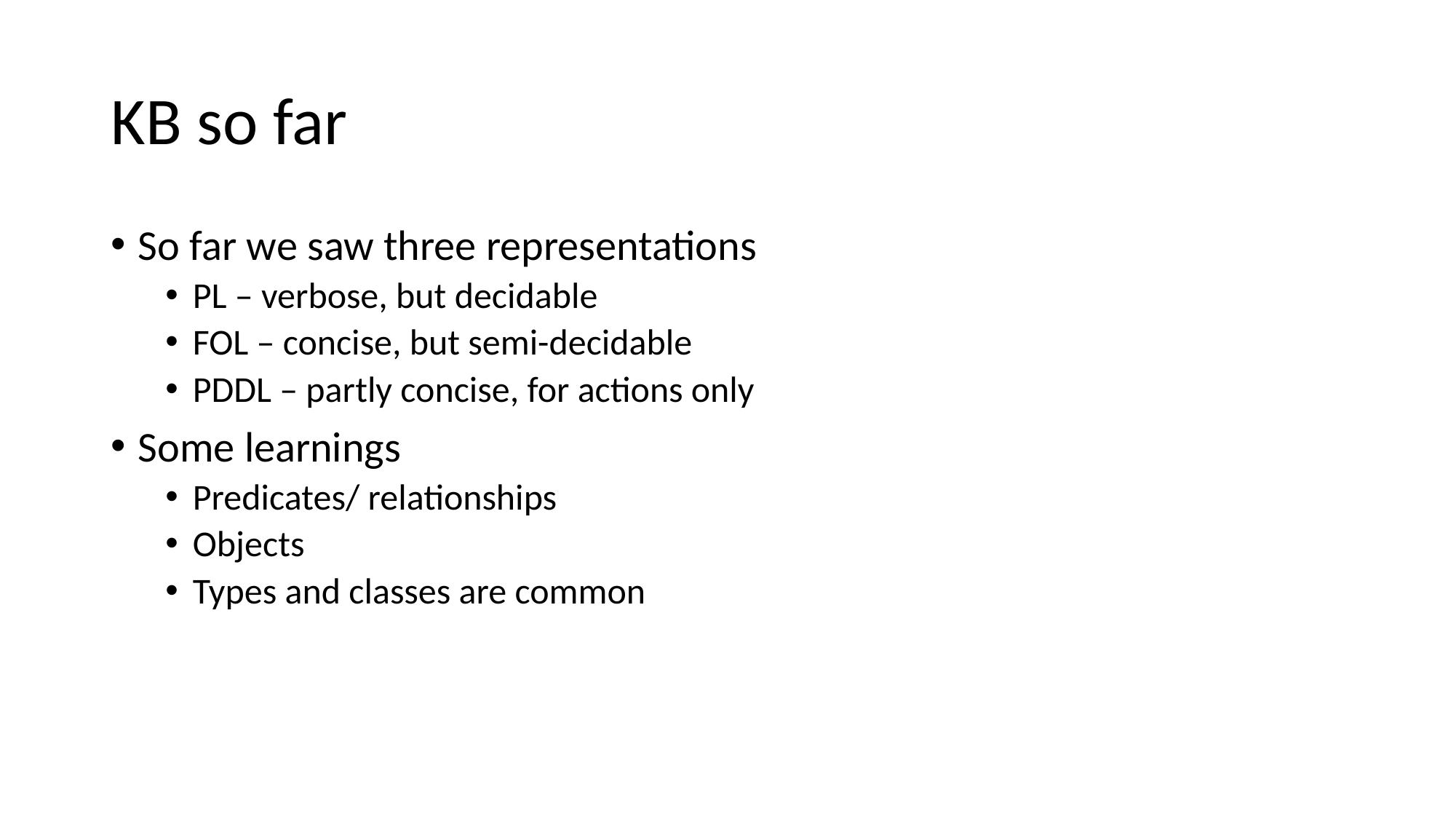

# KB so far
So far we saw three representations
PL – verbose, but decidable
FOL – concise, but semi-decidable
PDDL – partly concise, for actions only
Some learnings
Predicates/ relationships
Objects
Types and classes are common